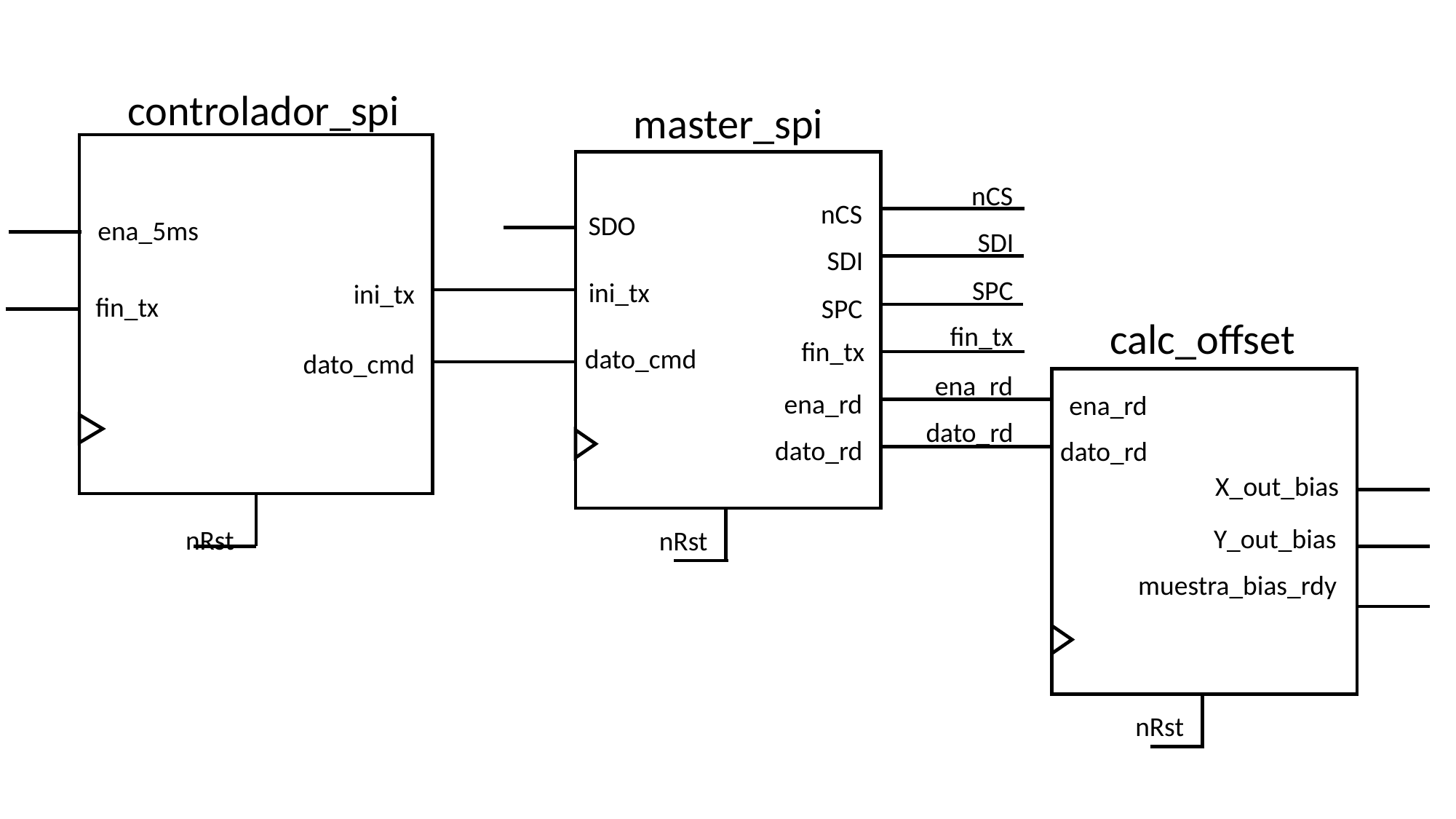

controlador_spi

ini_tx
ini_tx
dato_cmd
dato_cmd

nRst
master_spi

nCS
nCS
SDO
ena_5ms
SDI
SDI
SPC
fin_tx
SPC
calc_offset
fin_tx
fin_tx
ena_rd

ena_rd
ena_rd
dato_rd
dato_rd
dato_rd

X_out_bias
Y_out_bias
nRst
muestra_bias_rdy

nRst